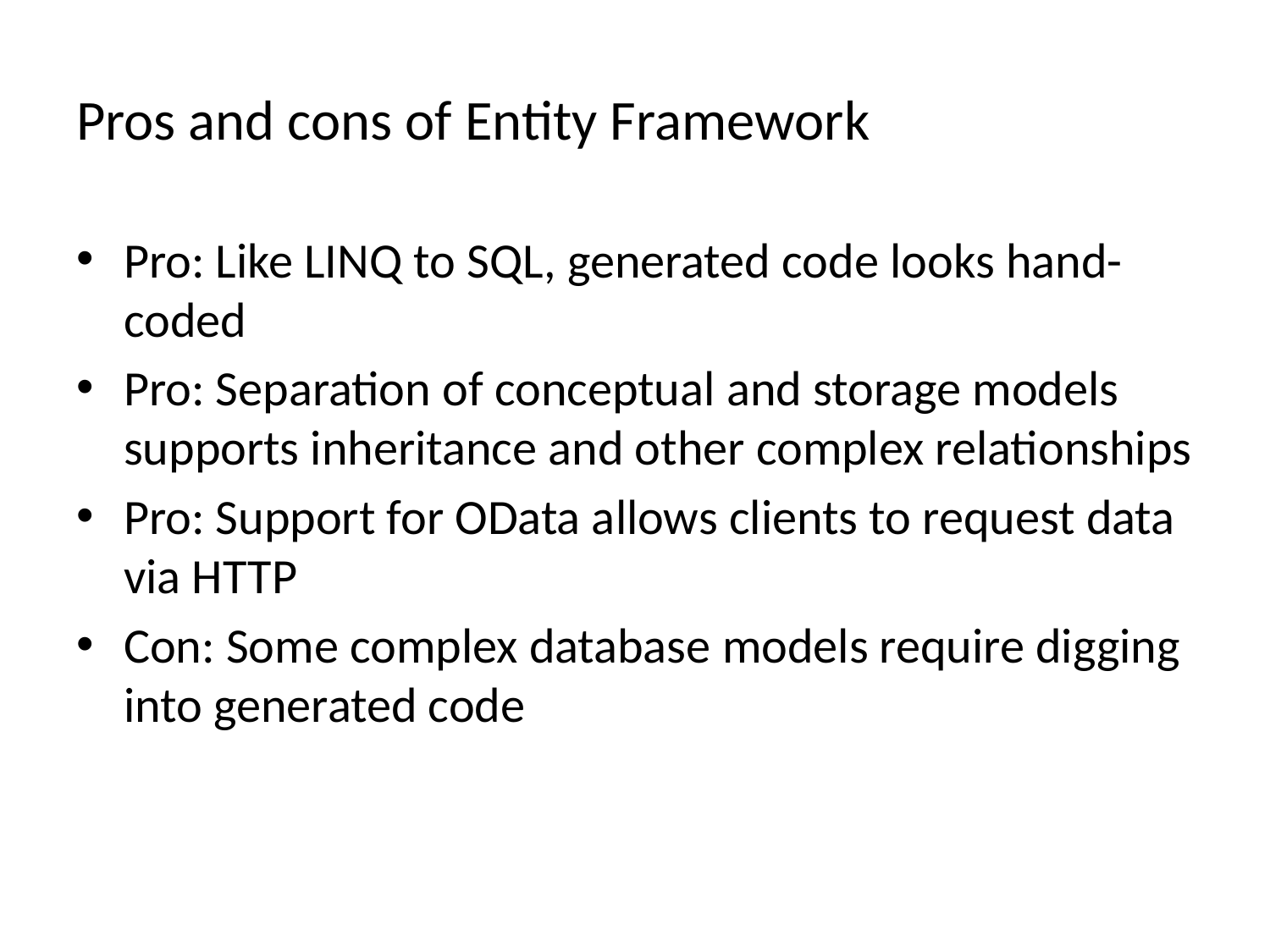

# Pros and cons of Entity Framework
Pro: Like LINQ to SQL, generated code looks hand-coded
Pro: Separation of conceptual and storage models supports inheritance and other complex relationships
Pro: Support for OData allows clients to request data via HTTP
Con: Some complex database models require digging into generated code